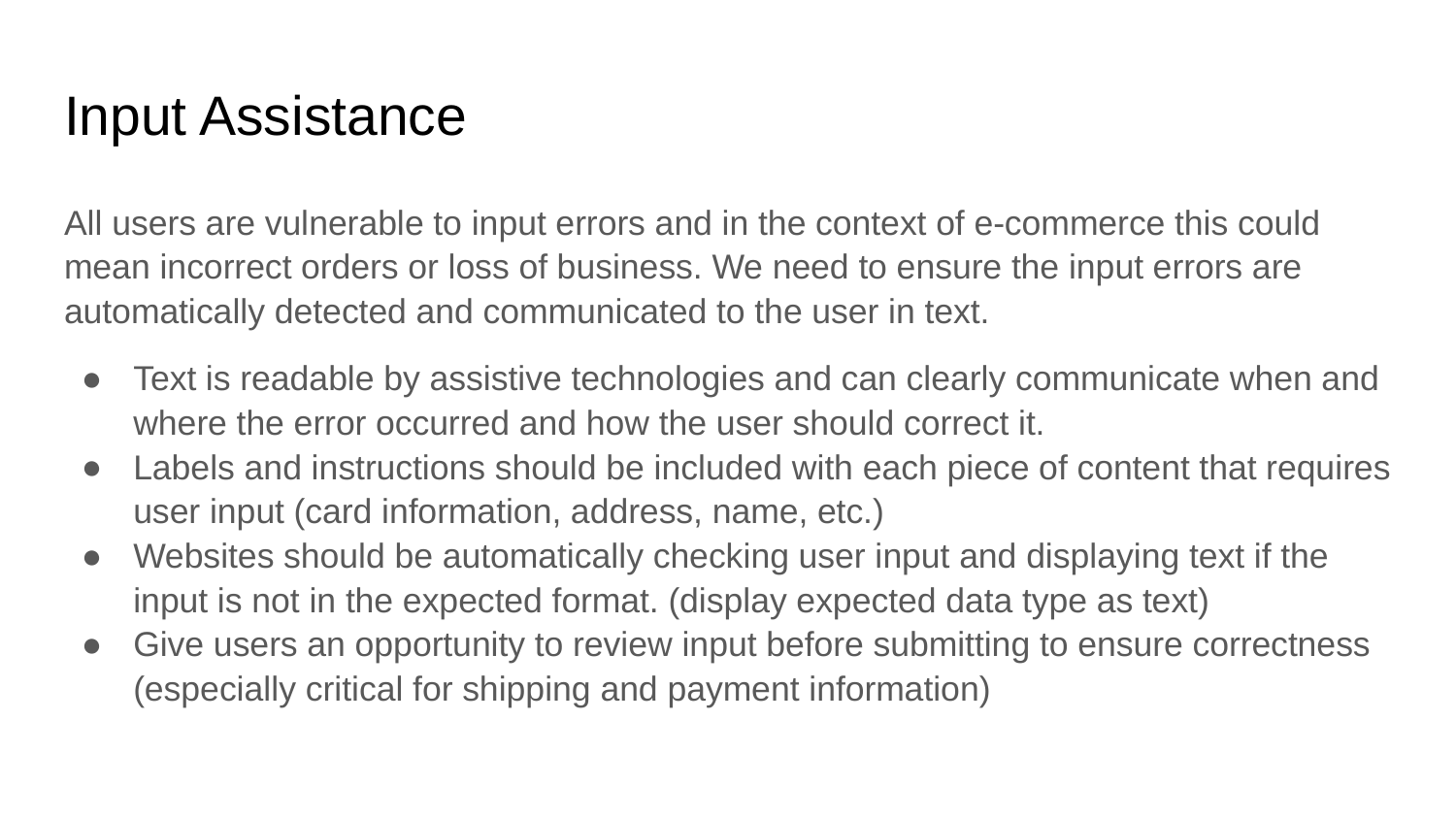

# Input Assistance
All users are vulnerable to input errors and in the context of e-commerce this could mean incorrect orders or loss of business. We need to ensure the input errors are automatically detected and communicated to the user in text.
Text is readable by assistive technologies and can clearly communicate when and where the error occurred and how the user should correct it.
Labels and instructions should be included with each piece of content that requires user input (card information, address, name, etc.)
Websites should be automatically checking user input and displaying text if the input is not in the expected format. (display expected data type as text)
Give users an opportunity to review input before submitting to ensure correctness (especially critical for shipping and payment information)